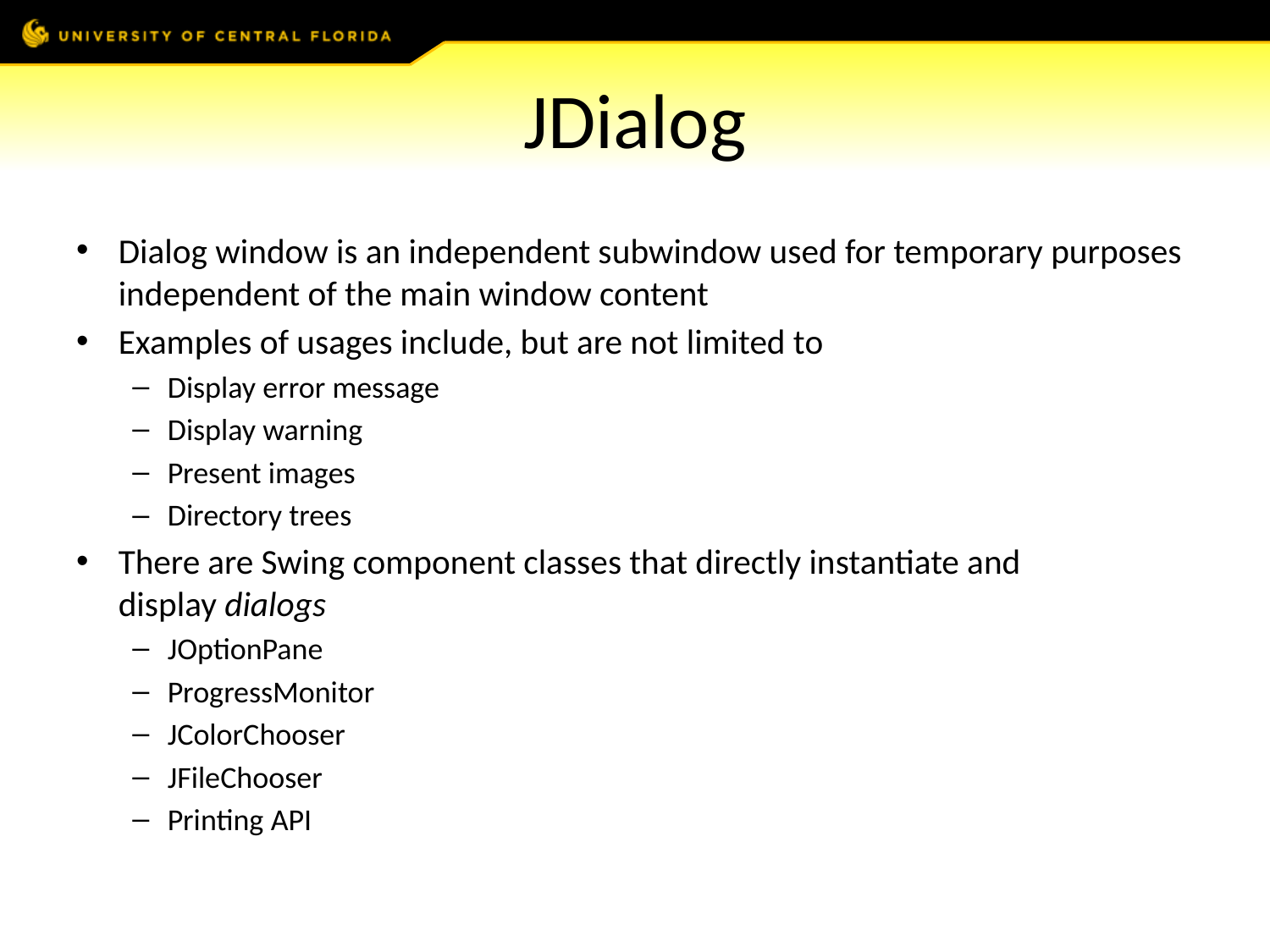

# JDialog
Dialog window is an independent subwindow used for temporary purposes independent of the main window content
Examples of usages include, but are not limited to
Display error message
Display warning
Present images
Directory trees
There are Swing component classes that directly instantiate and display dialogs
JOptionPane
ProgressMonitor
JColorChooser
JFileChooser
Printing API